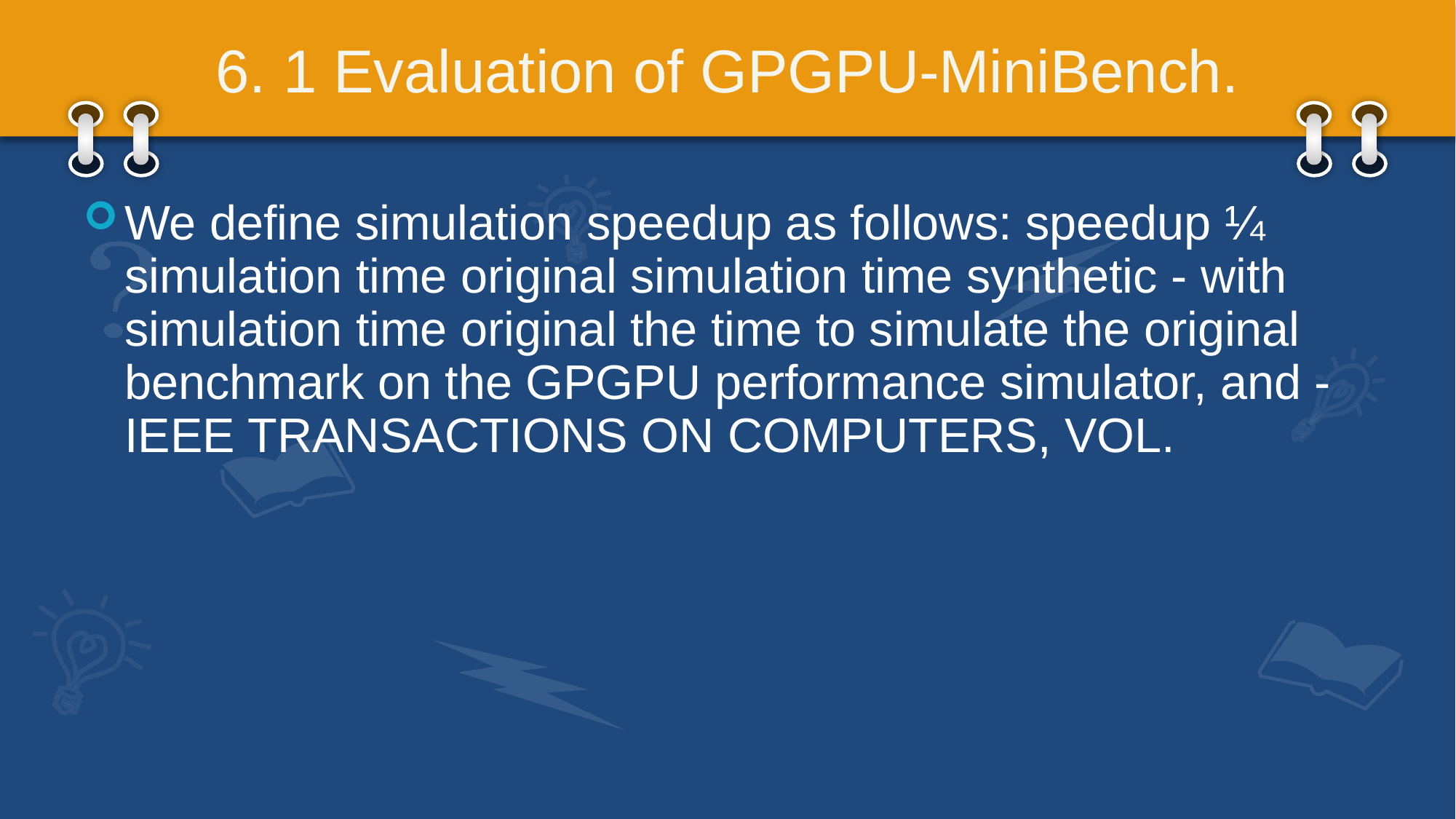

# 6. 1 Evaluation of GPGPU-MiniBench.
We define simulation speedup as follows: speedup ¼ simulation time original simulation time synthetic - with simulation time original the time to simulate the original benchmark on the GPGPU performance simulator, and - IEEE TRANSACTIONS ON COMPUTERS, VOL.